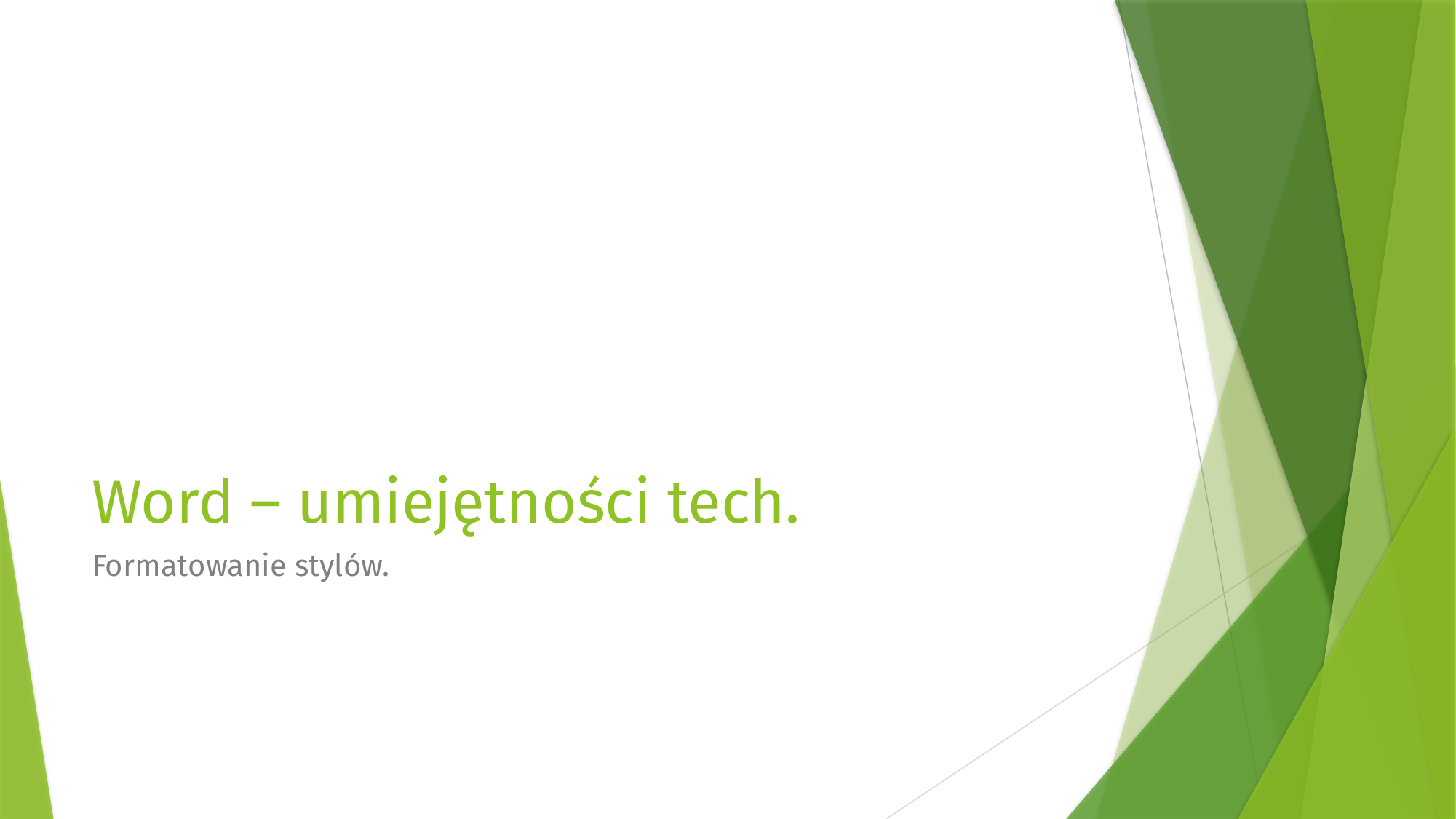

# Word – umiejętności tech.
Formatowanie stylów.